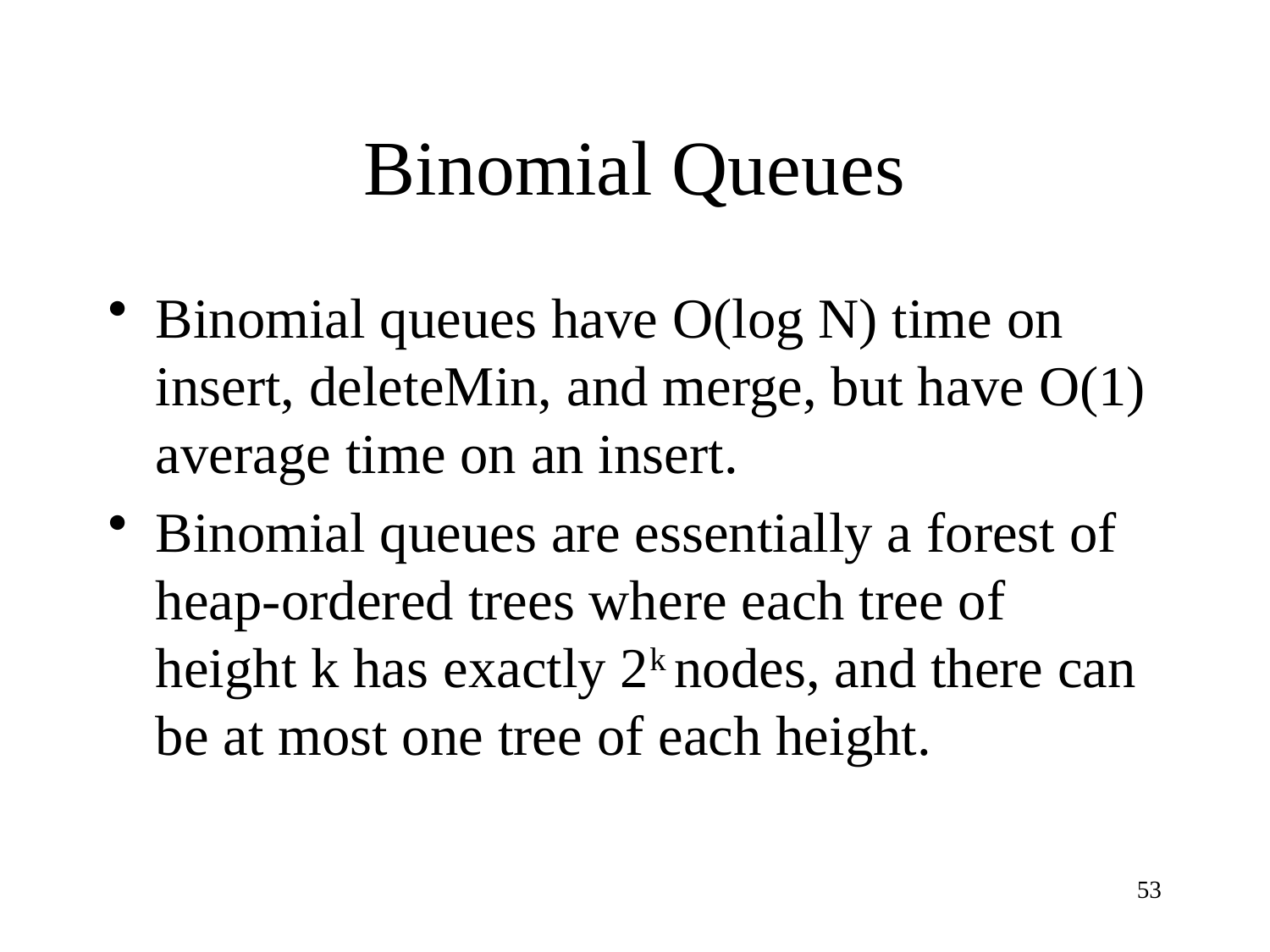

# Binomial Queues
Binomial queues have O(log N) time on insert, deleteMin, and merge, but have O(1) average time on an insert.
Binomial queues are essentially a forest of heap-ordered trees where each tree of height k has exactly 2k nodes, and there can be at most one tree of each height.
53